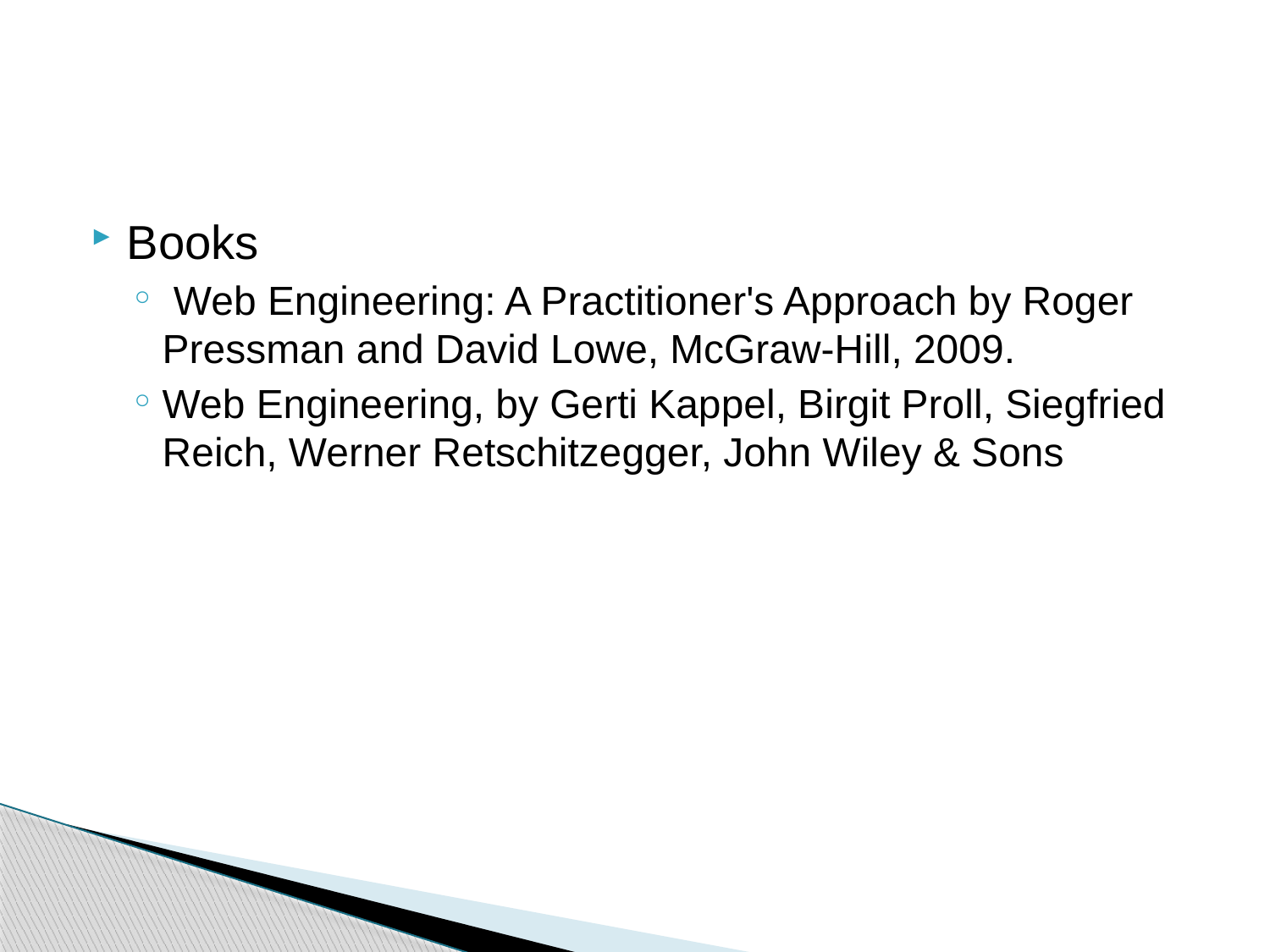

#
Books
 Web Engineering: A Practitioner's Approach by Roger Pressman and David Lowe, McGraw‐Hill, 2009.
Web Engineering, by Gerti Kappel, Birgit Proll, Siegfried Reich, Werner Retschitzegger, John Wiley & Sons